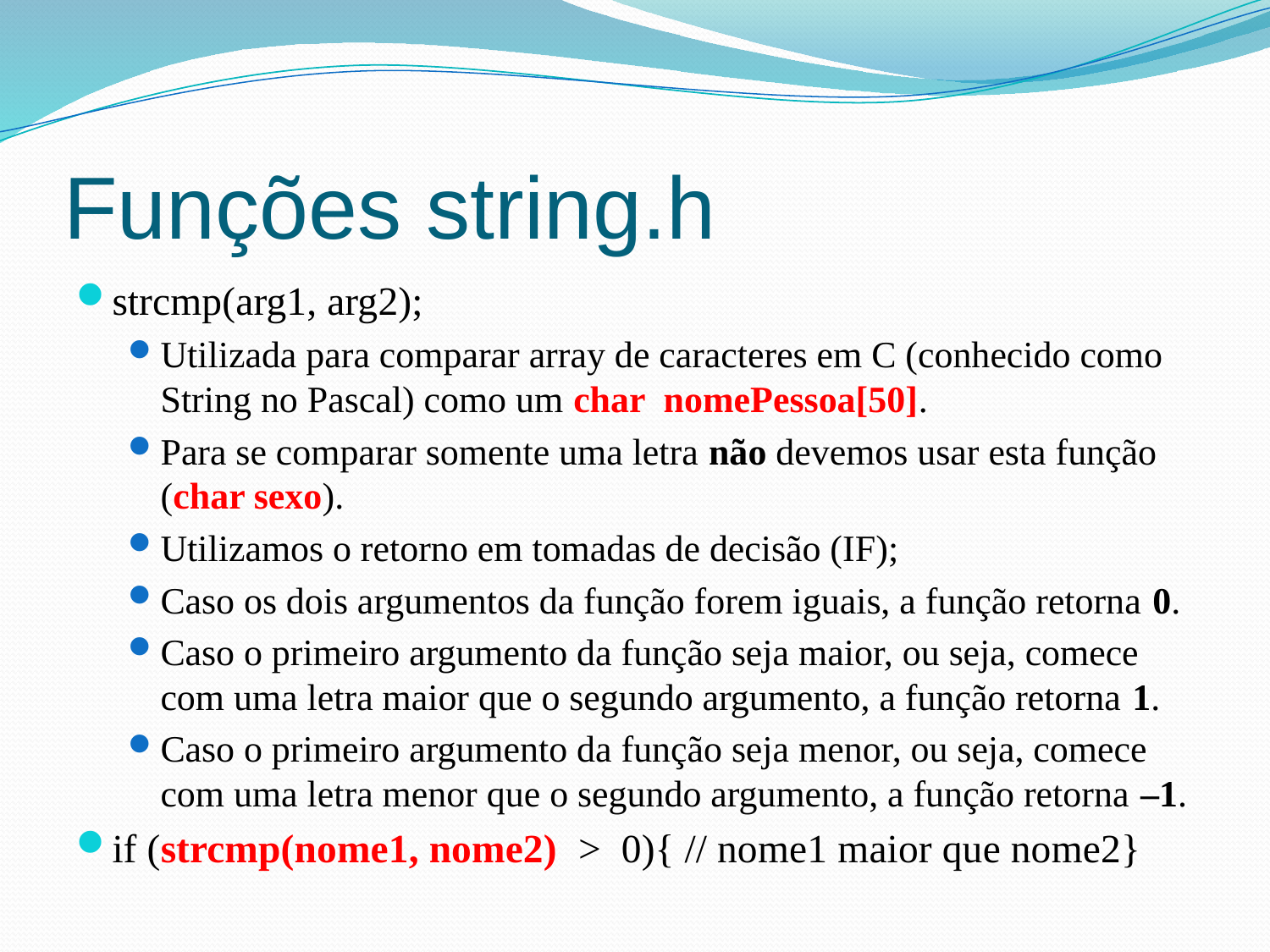

# Funções string.h
strcmp(arg1, arg2);
Utilizada para comparar array de caracteres em C (conhecido como String no Pascal) como um char  nomePessoa[50].
Para se comparar somente uma letra não devemos usar esta função (char sexo).
Utilizamos o retorno em tomadas de decisão (IF);
Caso os dois argumentos da função forem iguais, a função retorna 0.
Caso o primeiro argumento da função seja maior, ou seja, comece com uma letra maior que o segundo argumento, a função retorna 1.
Caso o primeiro argumento da função seja menor, ou seja, comece com uma letra menor que o segundo argumento, a função retorna –1.
if (strcmp(nome1, nome2)  >  0){ // nome1 maior que nome2}